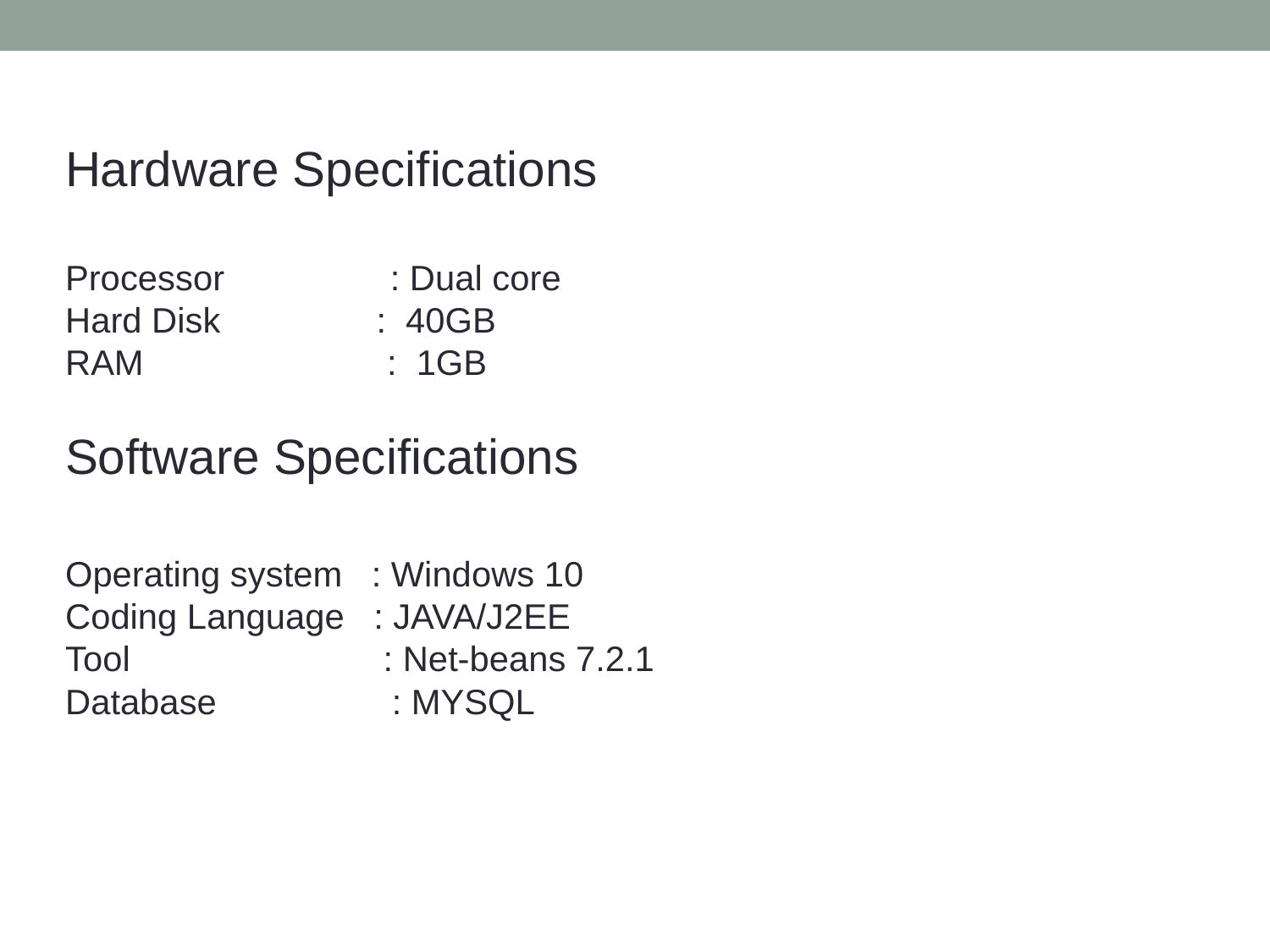

Hardware Specifications
Processor                 : Dual core
Hard Disk                :  40GB
RAM                         :  1GB
Software Specifications
Operating system   : Windows 10
Coding Language   : JAVA/J2EE
Tool                          : Net-beans 7.2.1
Database                  : MYSQL